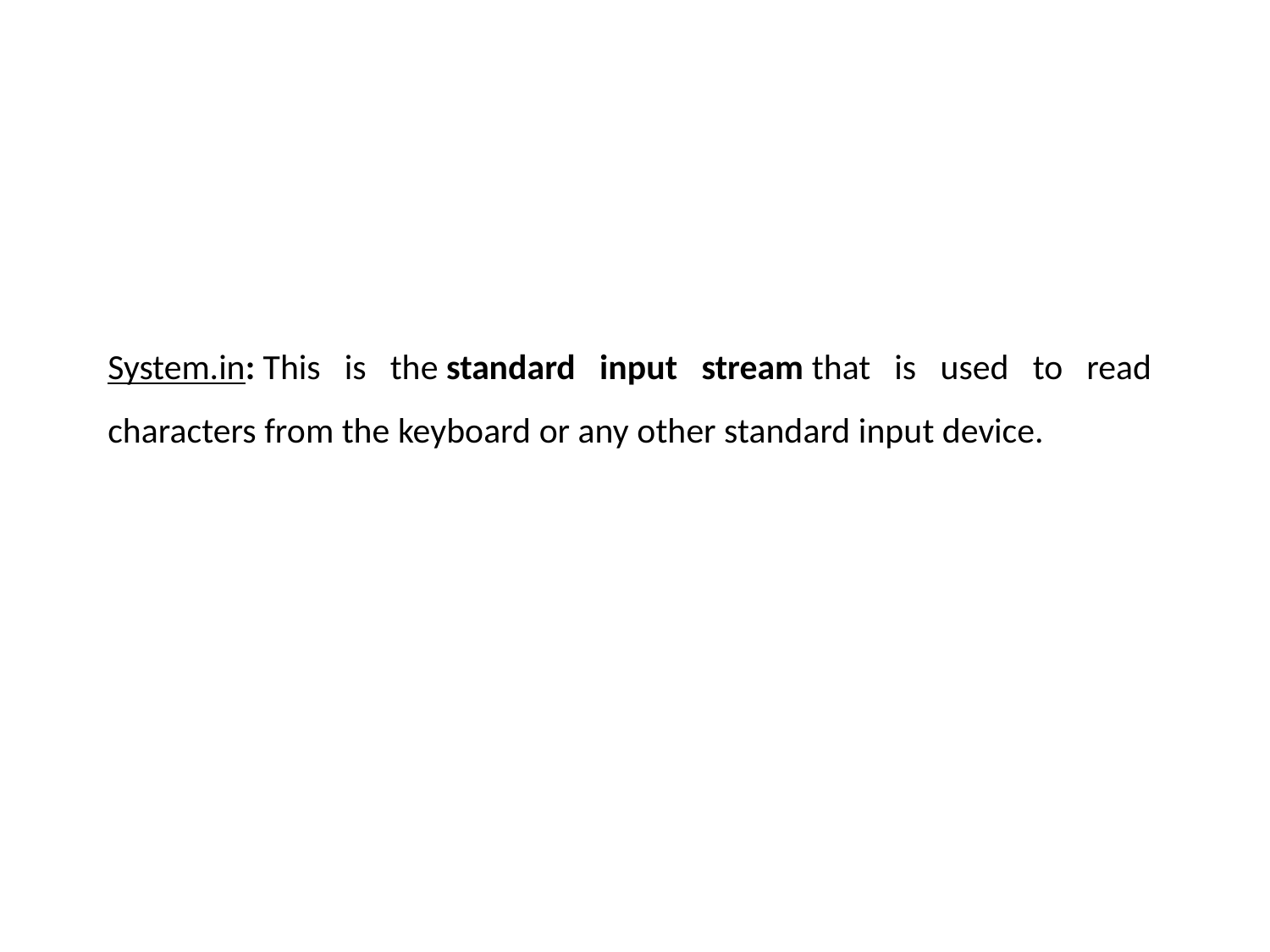

System.in: This is the standard input stream that is used to read characters from the keyboard or any other standard input device.